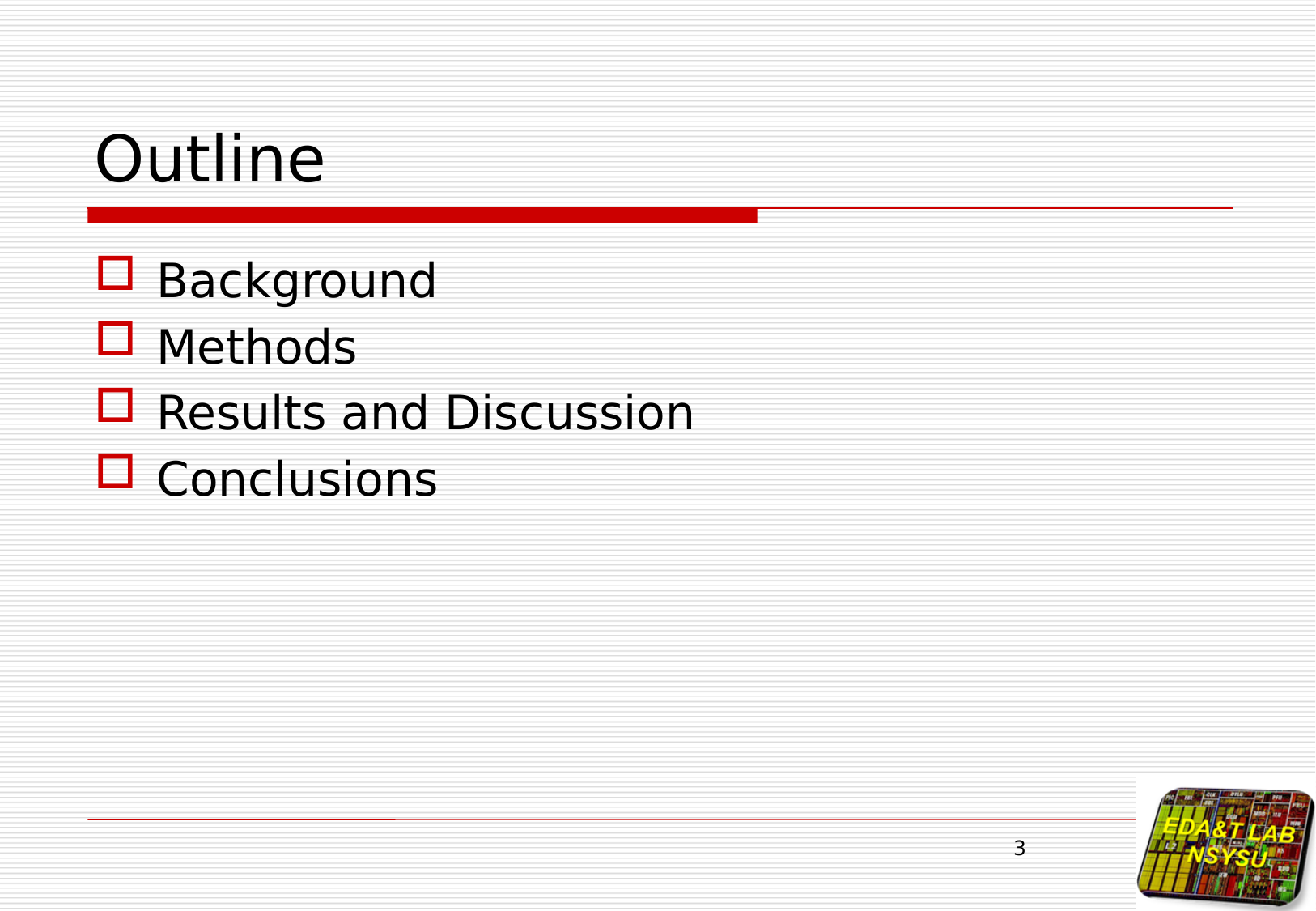

# Outline
Background
Methods
Results and Discussion
Conclusions

3